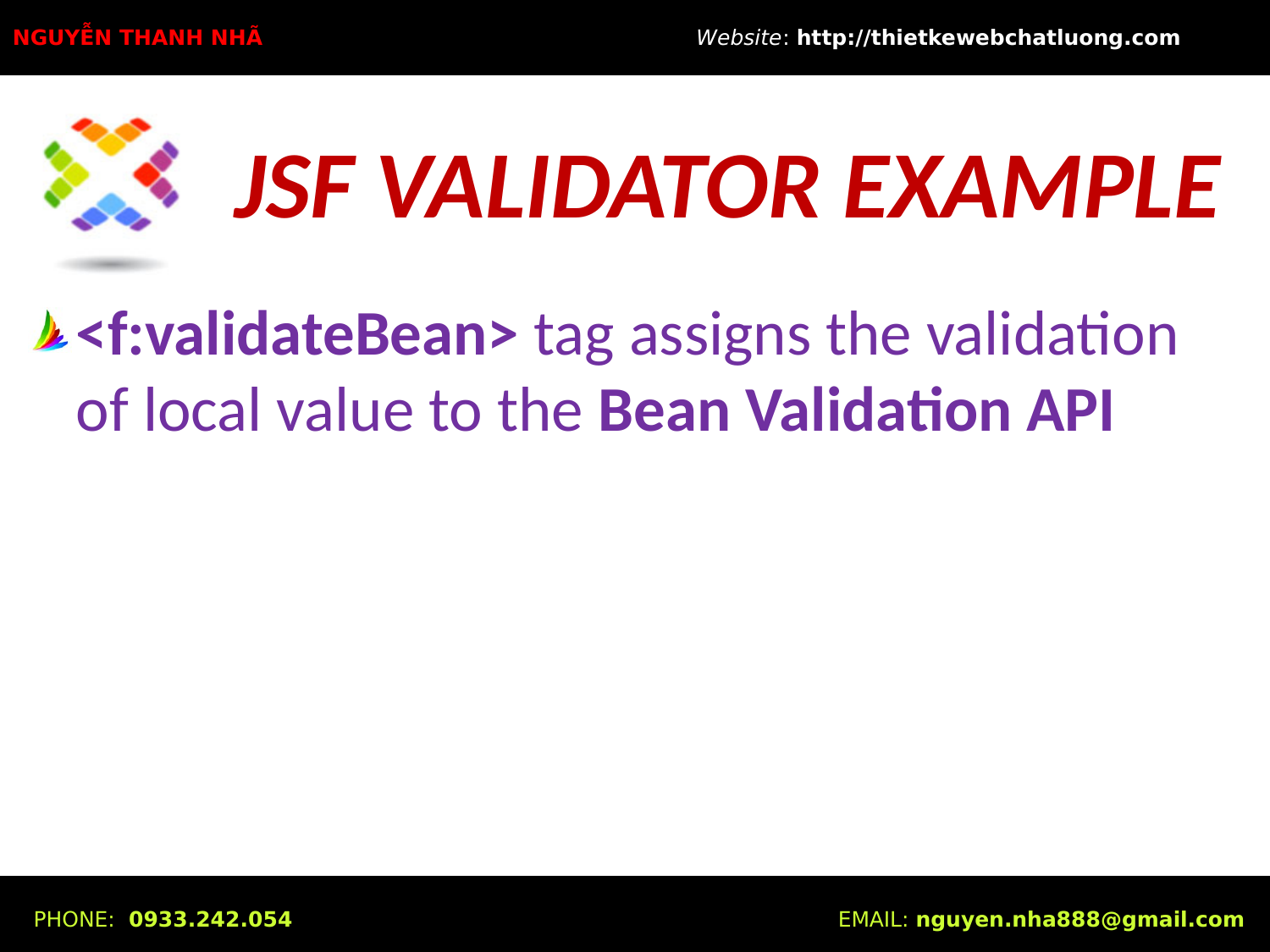

JSF VALIDATOR EXAMPLE

<f:validateBean> tag assigns the validation of local value to the Bean Validation API